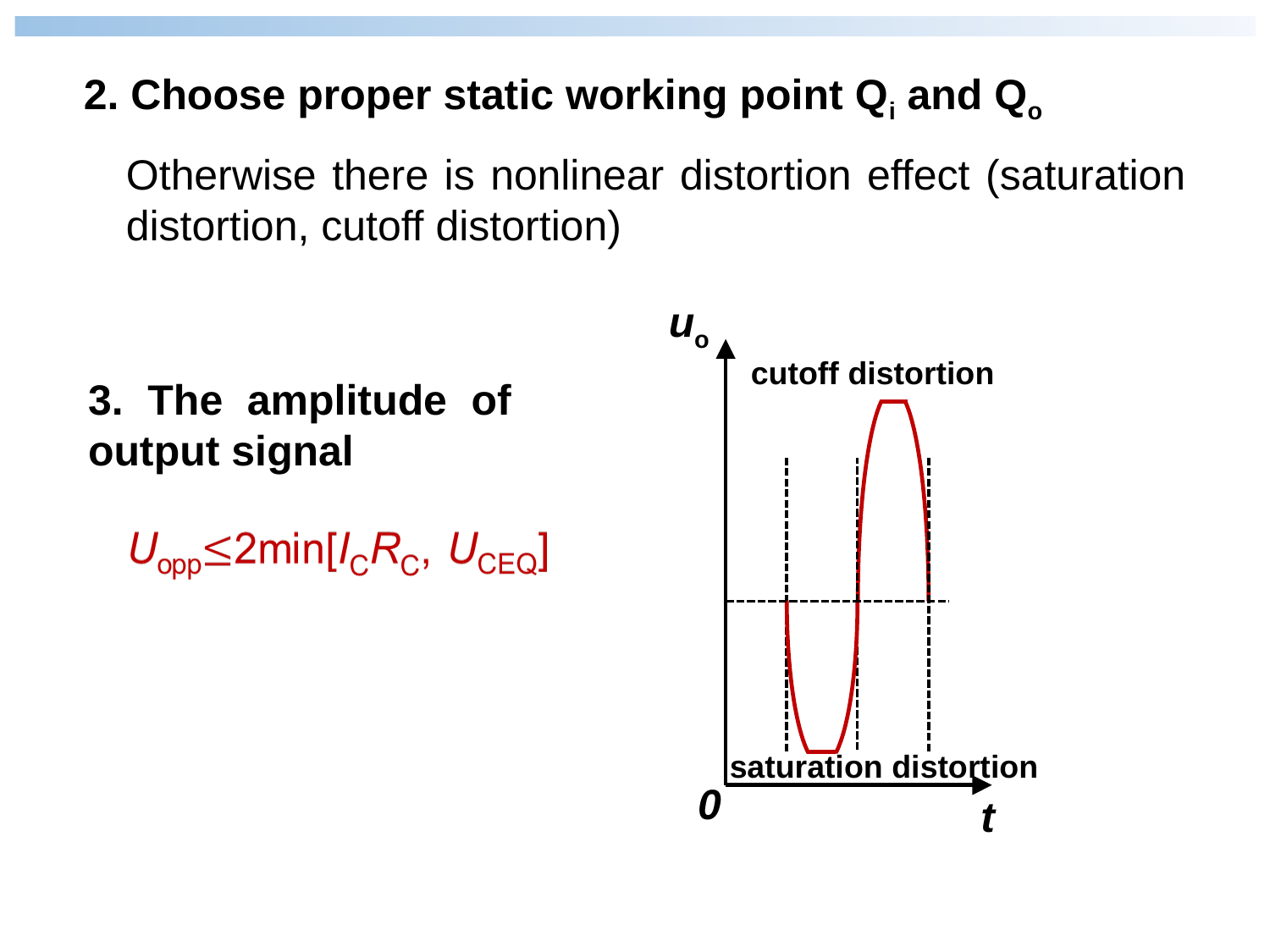

2. Choose proper static working point Qi and Qo
Otherwise there is nonlinear distortion effect (saturation distortion, cutoff distortion)
uo

cutoff distortion

saturation distortion

0
t
3. The amplitude of output signal